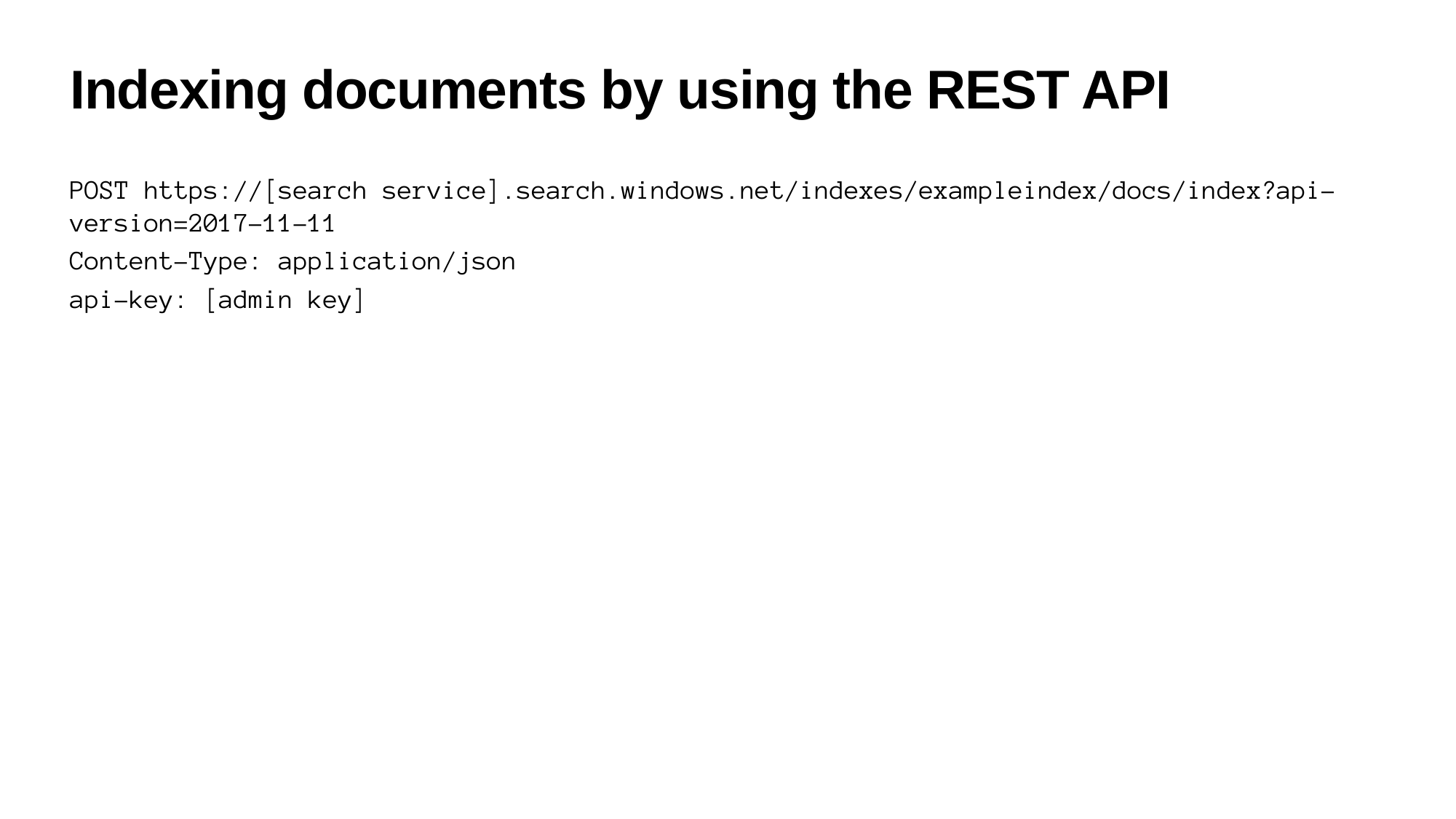

# Indexing documents by using the REST API
POST https://[search service].search.windows.net/indexes/exampleindex/docs/index?api-version=2017-11-11
Content-Type: application/json
api-key: [admin key]